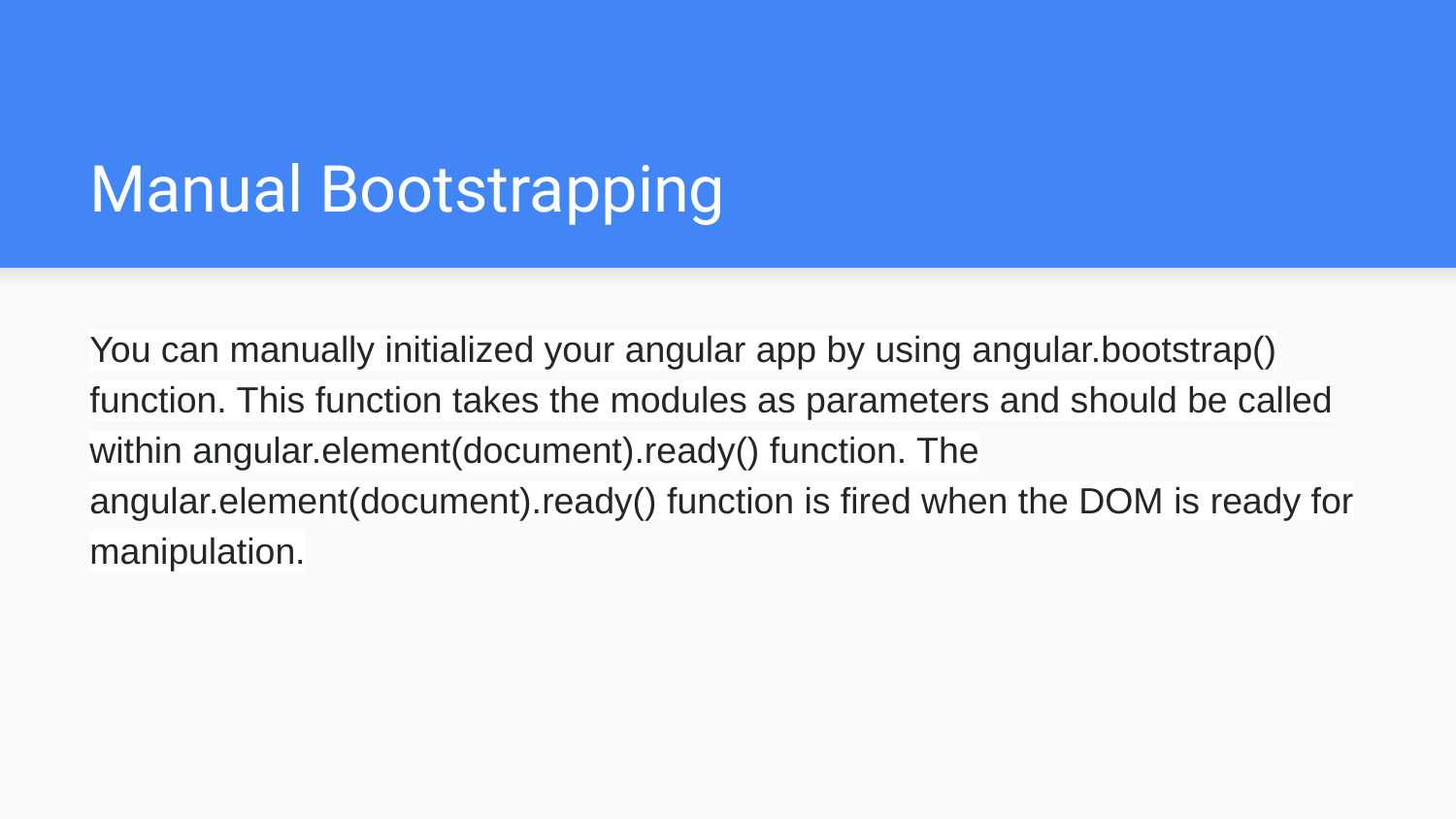

# Manual Bootstrapping
You can manually initialized your angular app by using angular.bootstrap() function. This function takes the modules as parameters and should be called within angular.element(document).ready() function. The angular.element(document).ready() function is fired when the DOM is ready for manipulation.